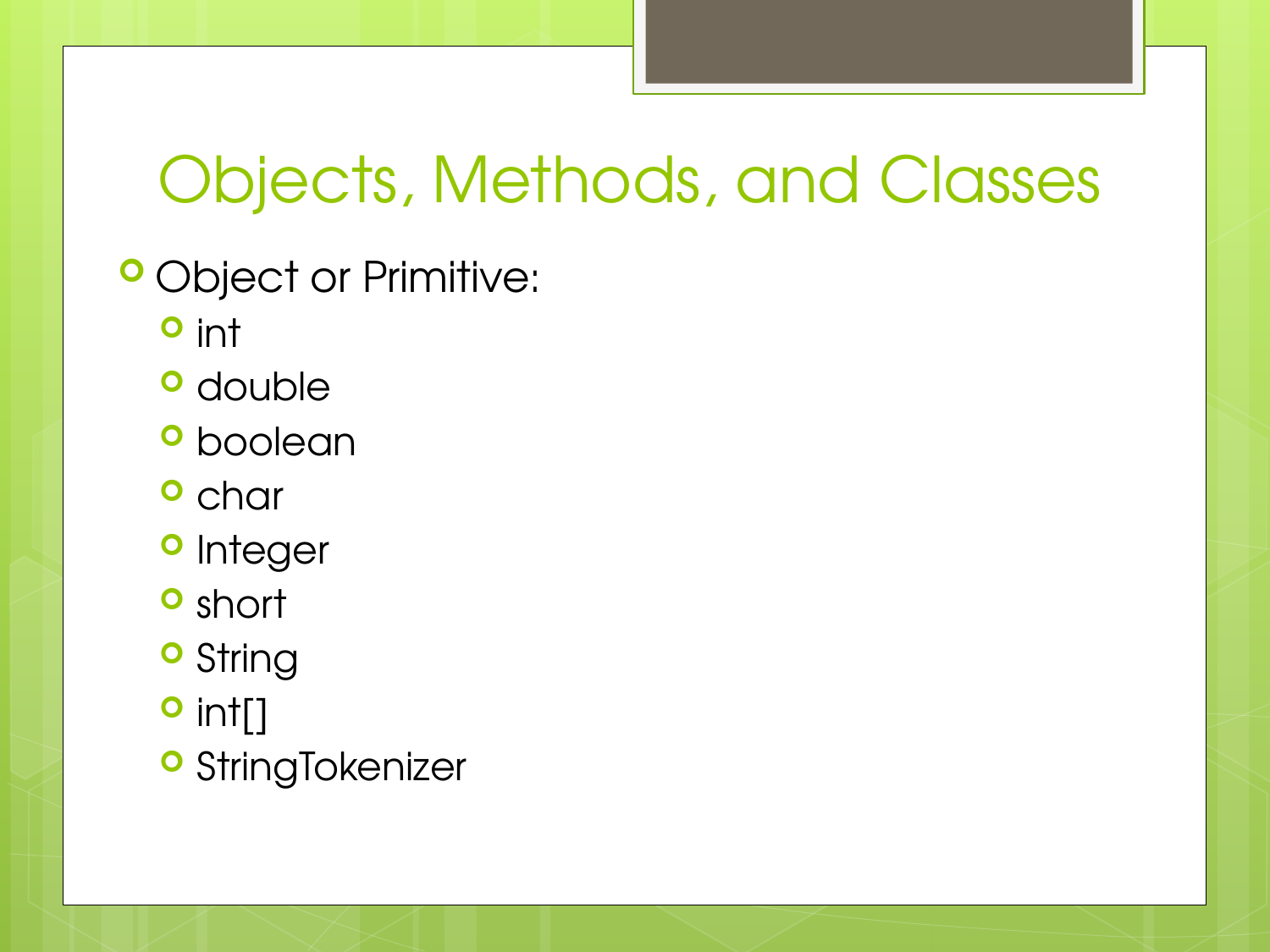

# Objects, Methods, and Classes
Object or Primitive:
int
double
boolean
char
Integer
short
String
int[]
StringTokenizer